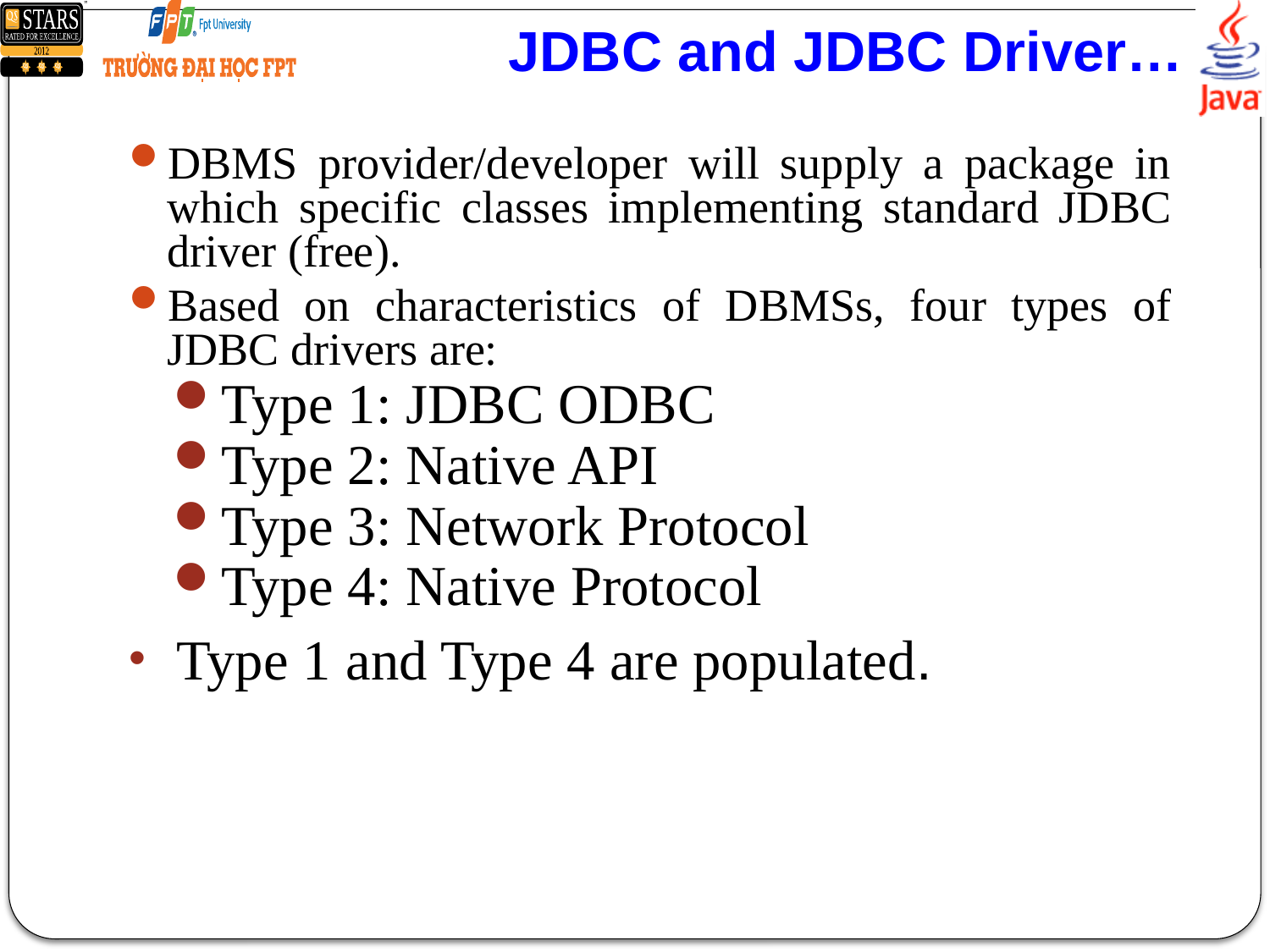

# JDBC and JDBC Driver…
DBMS provider/developer will supply a package in which specific classes implementing standard JDBC driver (free).
Based on characteristics of DBMSs, four types of JDBC drivers are:
Type 1: JDBC ODBC
Type 2: Native API
Type 3: Network Protocol
Type 4: Native Protocol
Type 1 and Type 4 are populated.